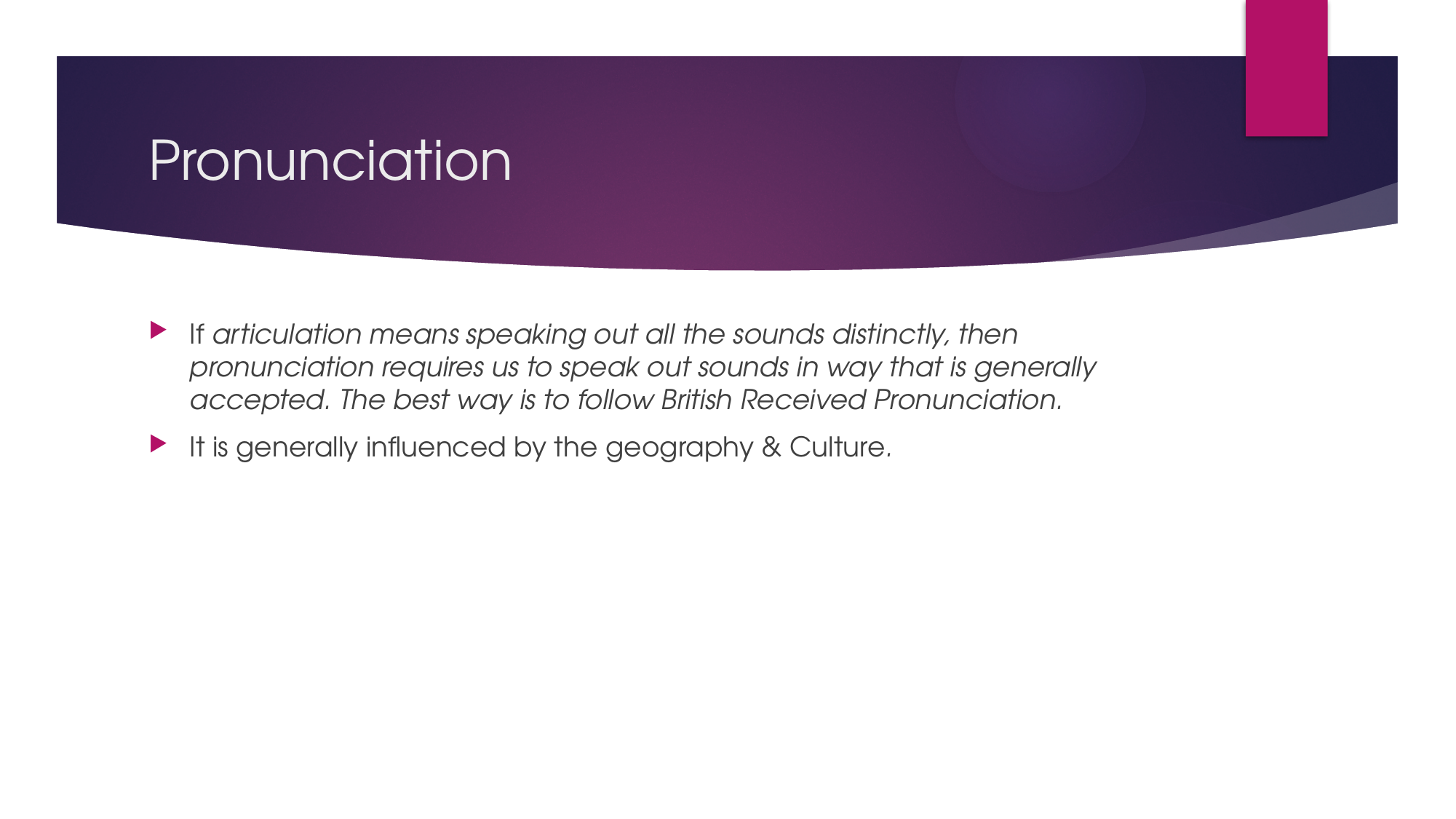

# Pronunciation
If articulation means speaking out all the sounds distinctly, then pronunciation requires us to speak out sounds in way that is generally accepted. The best way is to follow British Received Pronunciation.
It is generally influenced by the geography & Culture.